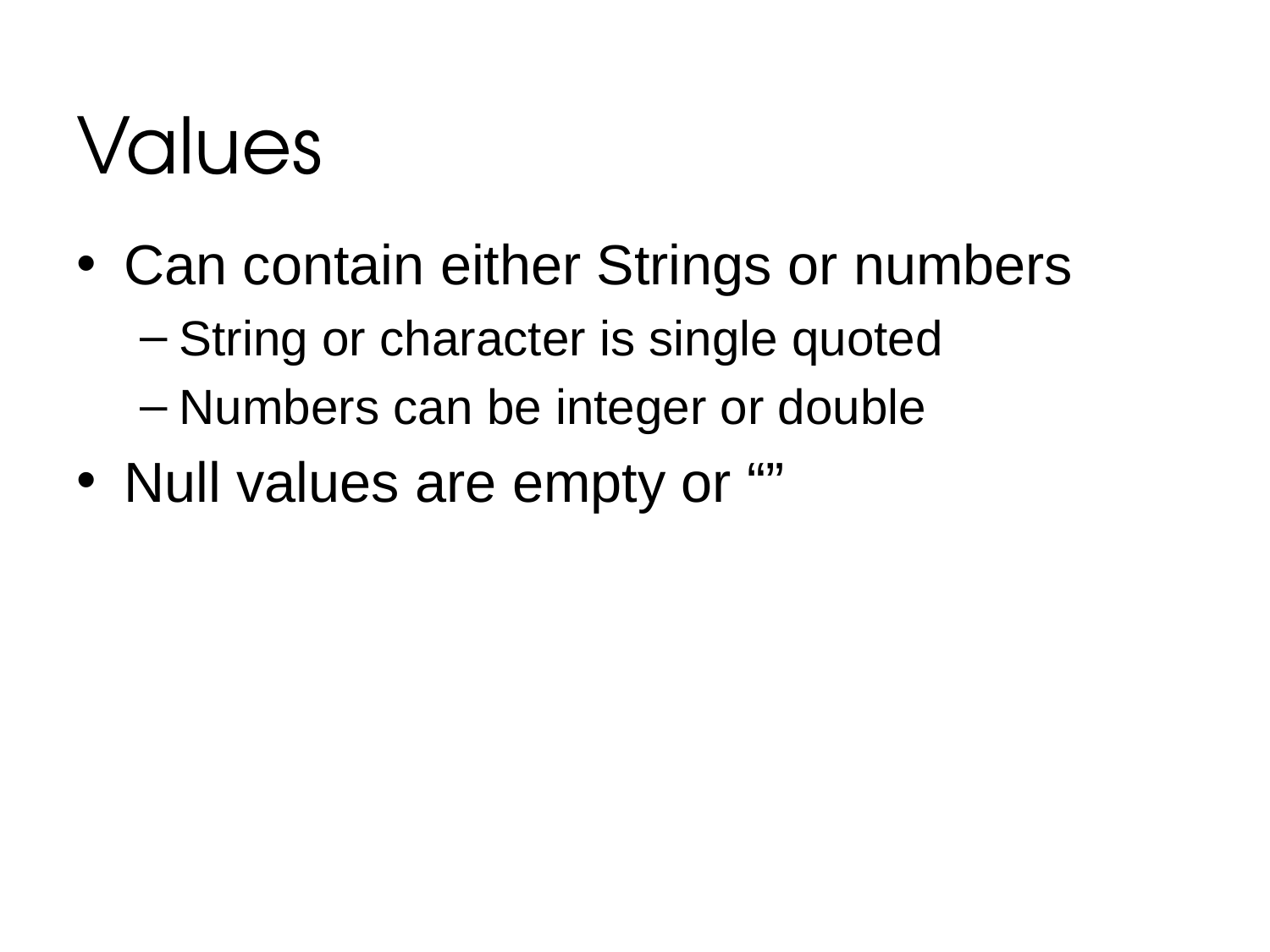

# Values
Can contain either Strings or numbers
String or character is single quoted
Numbers can be integer or double
Null values are empty or “”